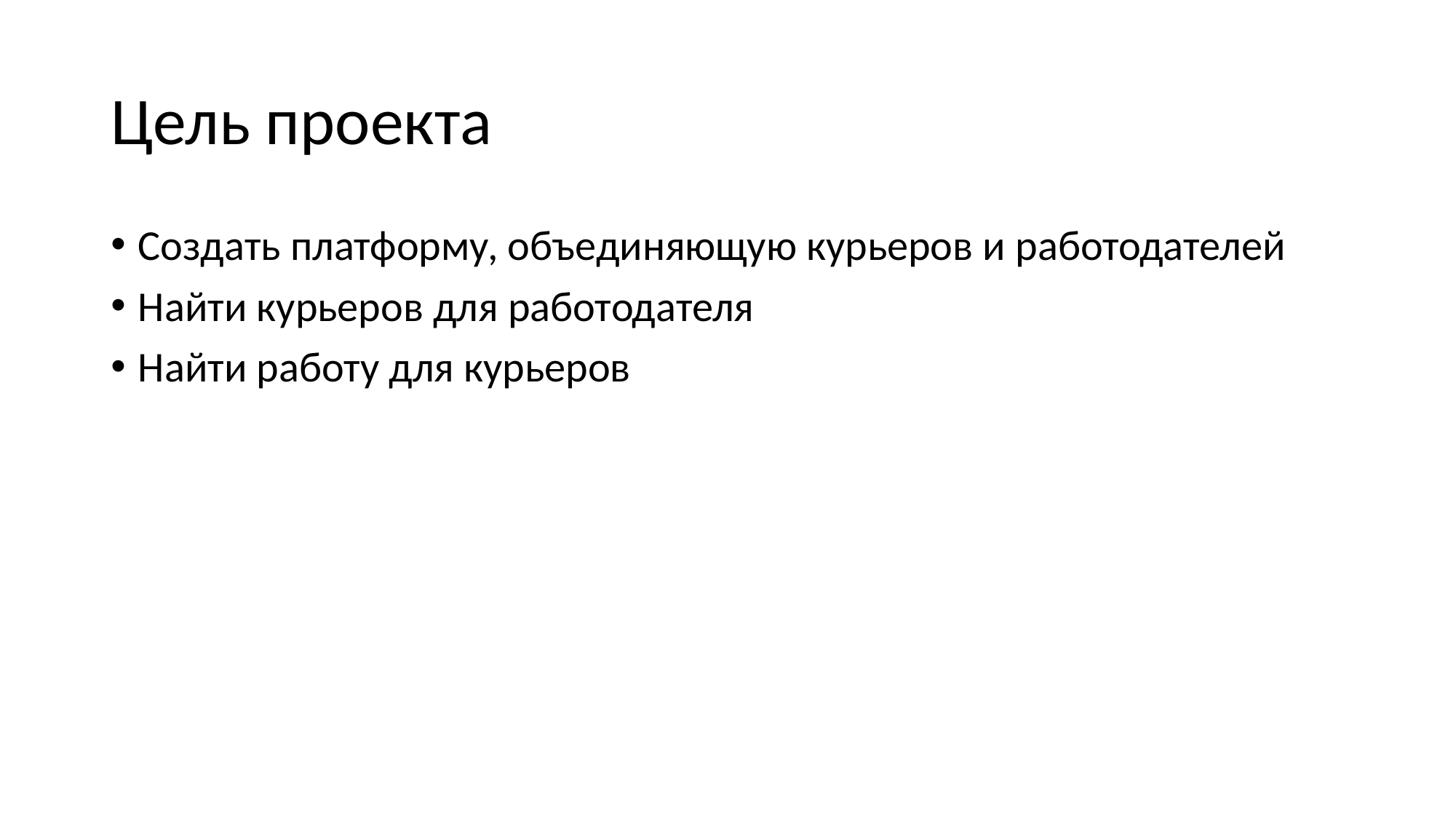

# Цель проекта
Создать платформу, объединяющую курьеров и работодателей
Найти курьеров для работодателя
Найти работу для курьеров